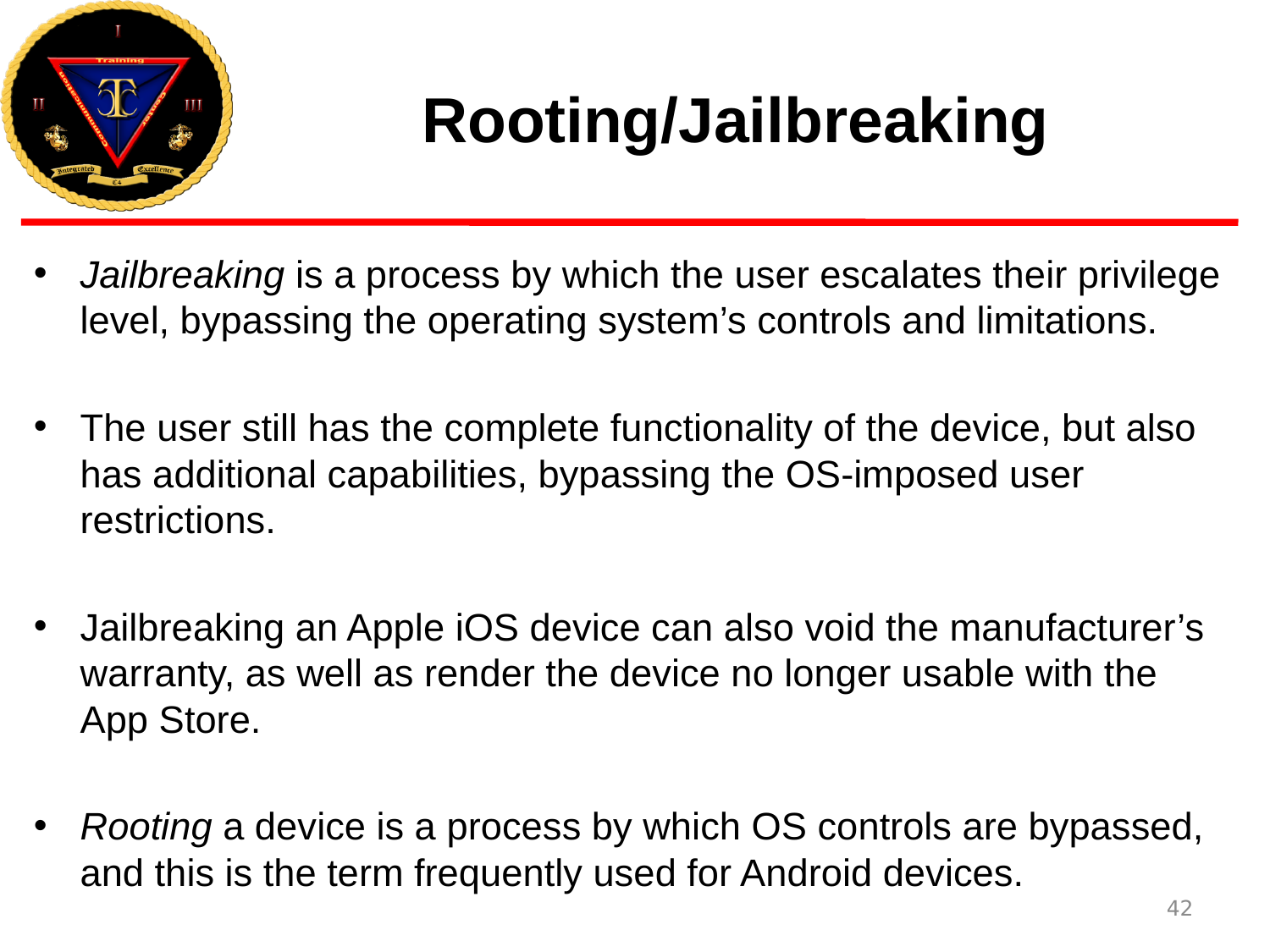

# Rooting/Jailbreaking
Jailbreaking is a process by which the user escalates their privilege level, bypassing the operating system’s controls and limitations.

The user still has the complete functionality of the device, but also has additional capabilities, bypassing the OS-imposed user restrictions.

Jailbreaking an Apple iOS device can also void the manufacturer’s warranty, as well as render the device no longer usable with the App Store.

Rooting a device is a process by which OS controls are bypassed, and this is the term frequently used for Android devices.
42